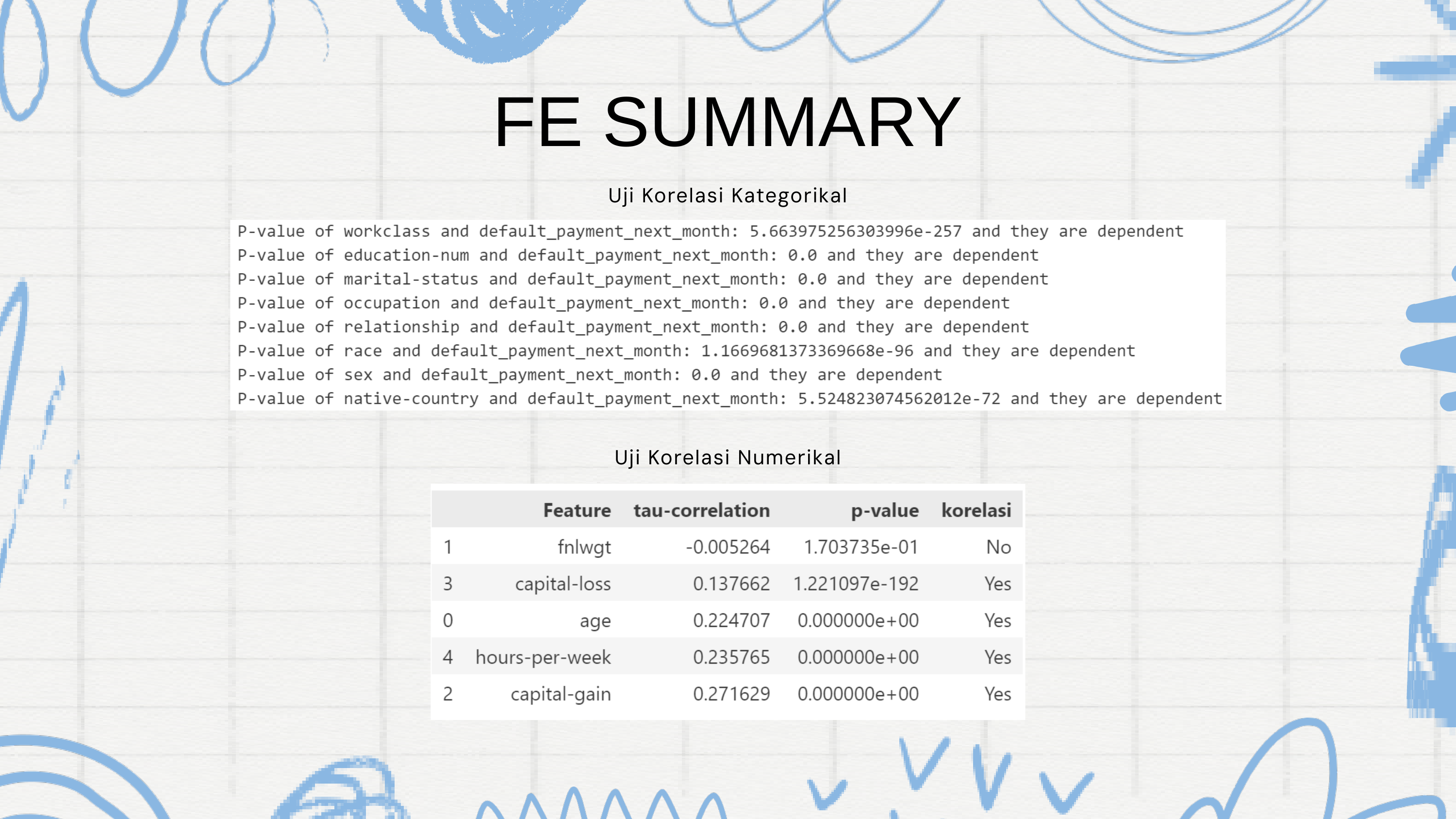

FE SUMMARY
Uji Korelasi Kategorikal

Uji Korelasi Numerikal